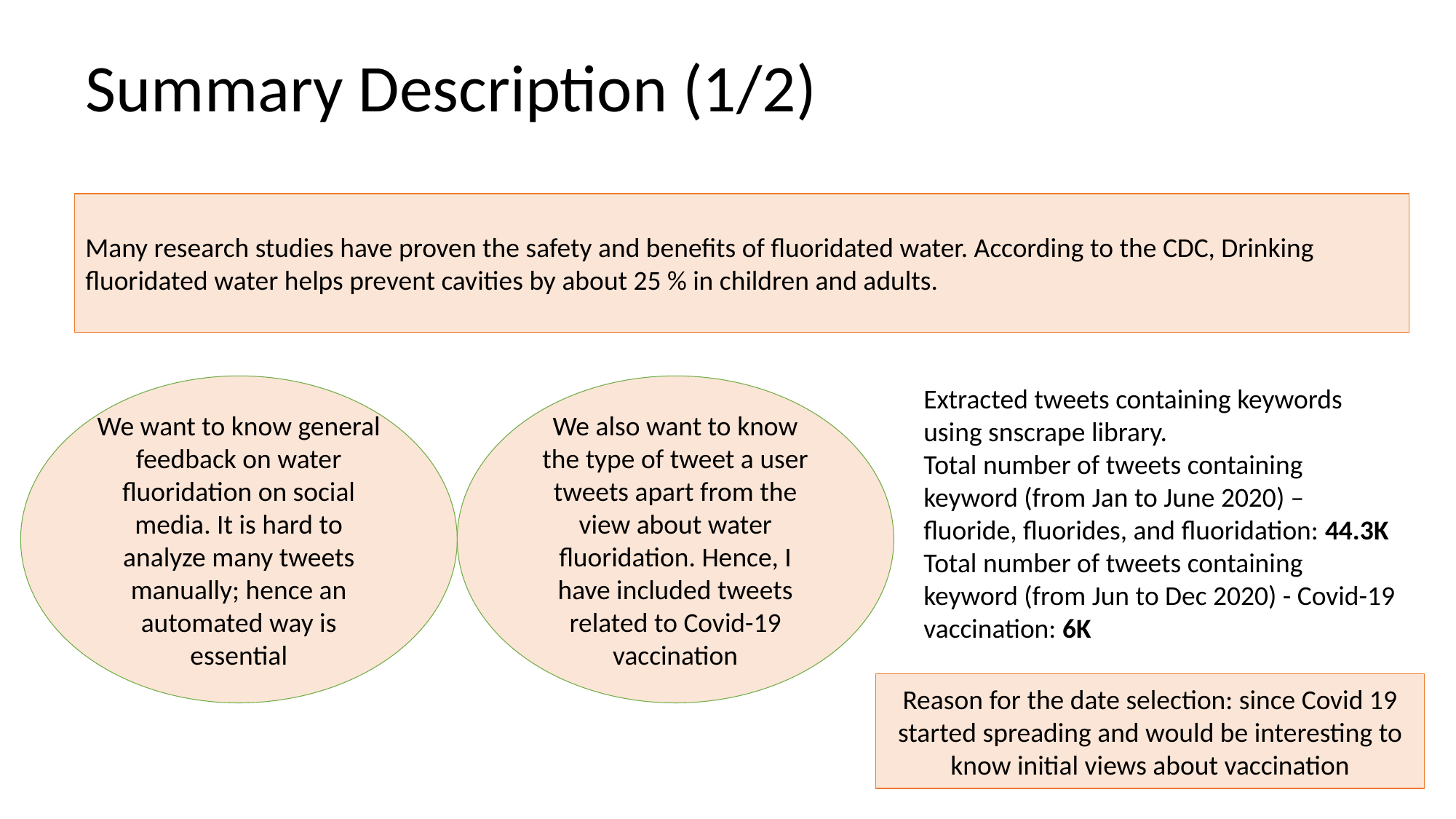

# Summary Description (1/2)
Many research studies have proven the safety and benefits of fluoridated water. According to the CDC, Drinking fluoridated water helps prevent cavities by about 25 % in children and adults.
We want to know general feedback on water fluoridation on social media. It is hard to analyze many tweets manually; hence an automated way is essential
We also want to know the type of tweet a user tweets apart from the view about water fluoridation. Hence, I have included tweets related to Covid-19 vaccination
Extracted tweets containing keywords using snscrape library.
Total number of tweets containing keyword (from Jan to June 2020) – fluoride, fluorides, and fluoridation: 44.3K
Total number of tweets containing keyword (from Jun to Dec 2020) - Covid-19 vaccination: 6K

Reason for the date selection: since Covid 19 started spreading and would be interesting to know initial views about vaccination